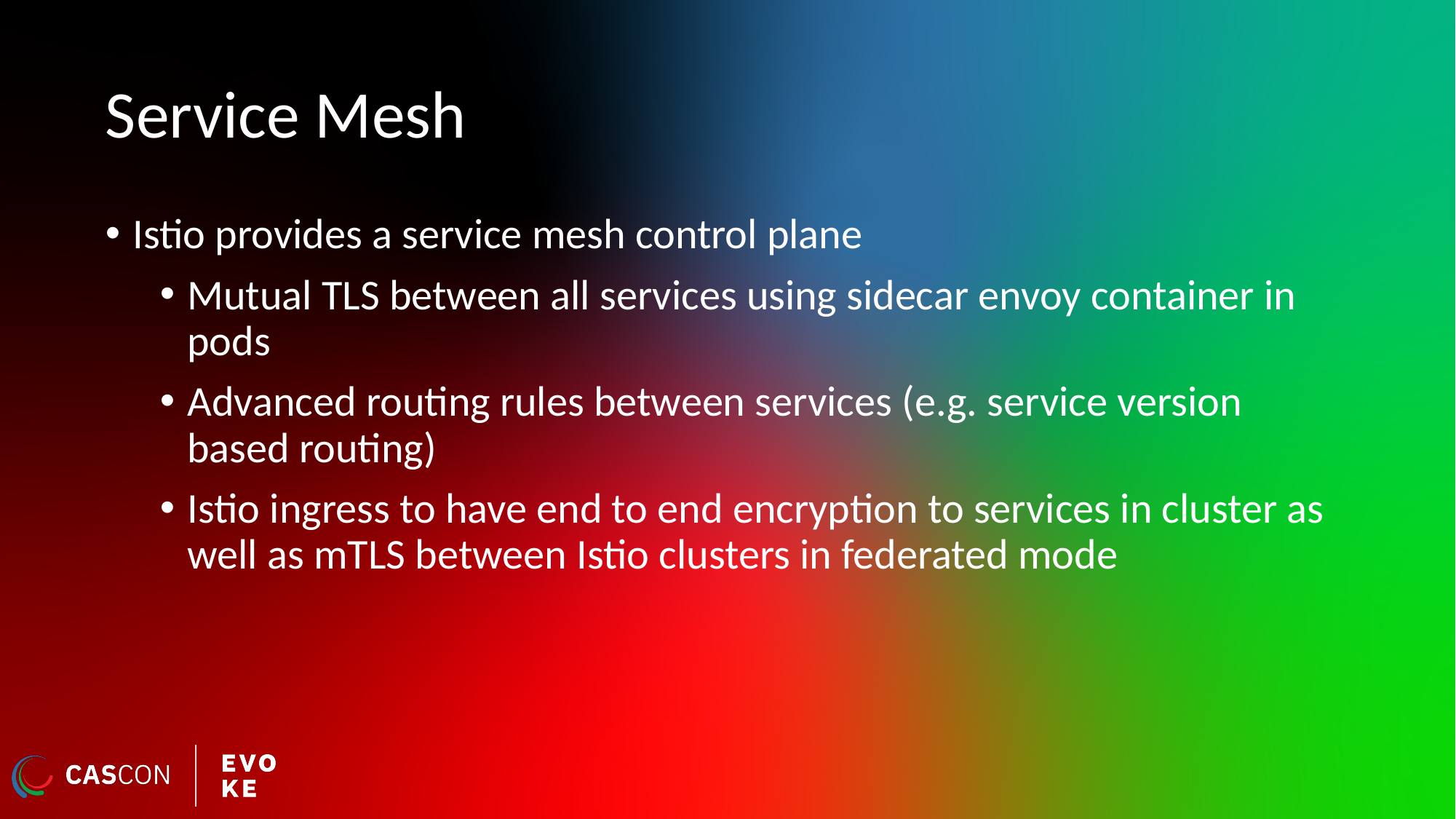

# Service Mesh
Istio provides a service mesh control plane
Mutual TLS between all services using sidecar envoy container in pods
Advanced routing rules between services (e.g. service version based routing)
Istio ingress to have end to end encryption to services in cluster as well as mTLS between Istio clusters in federated mode
13